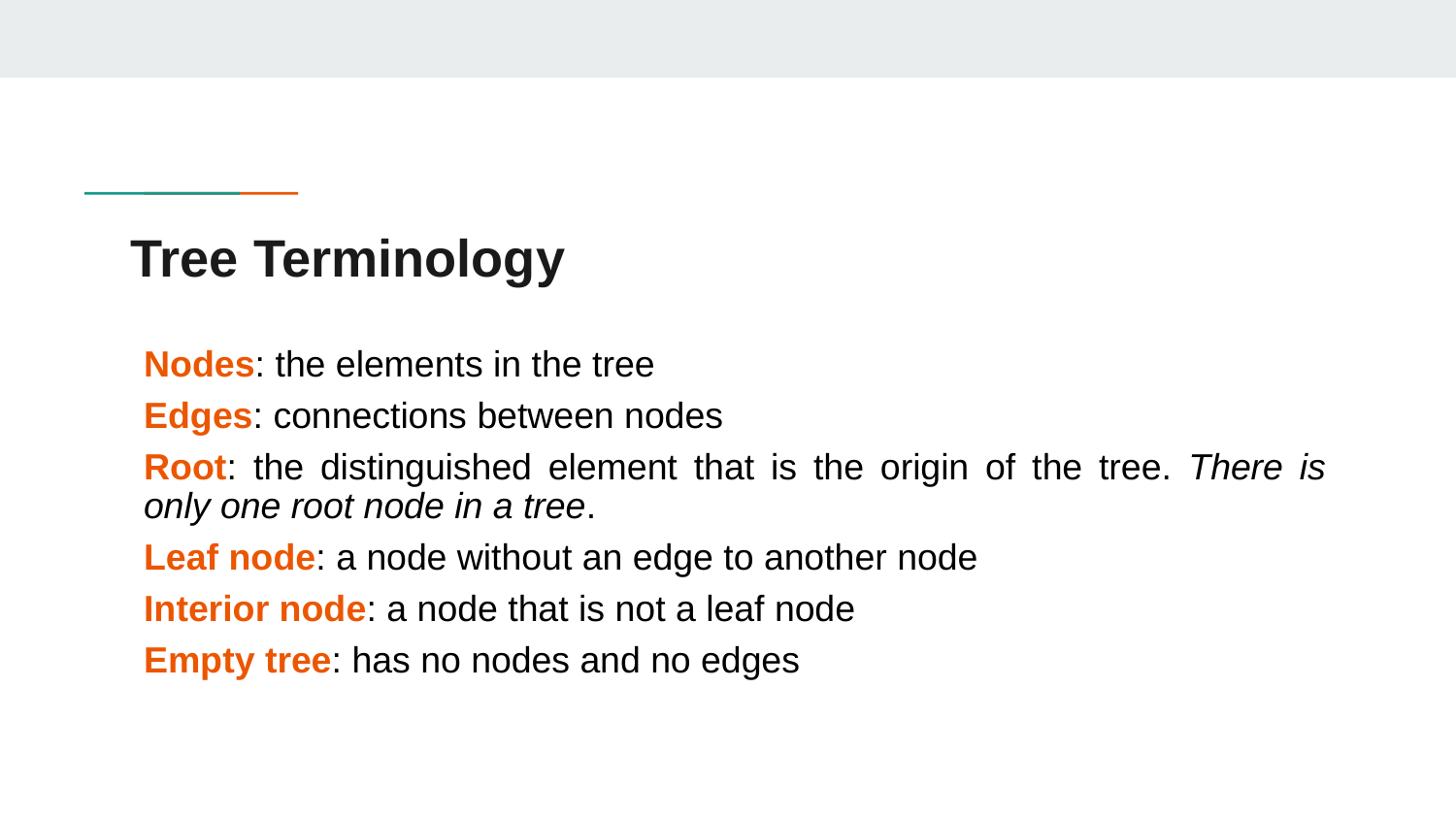

# Tree Terminology
Nodes: the elements in the tree
Edges: connections between nodes
Root: the distinguished element that is the origin of the tree. There is only one root node in a tree.
Leaf node: a node without an edge to another node
Interior node: a node that is not a leaf node
Empty tree: has no nodes and no edges